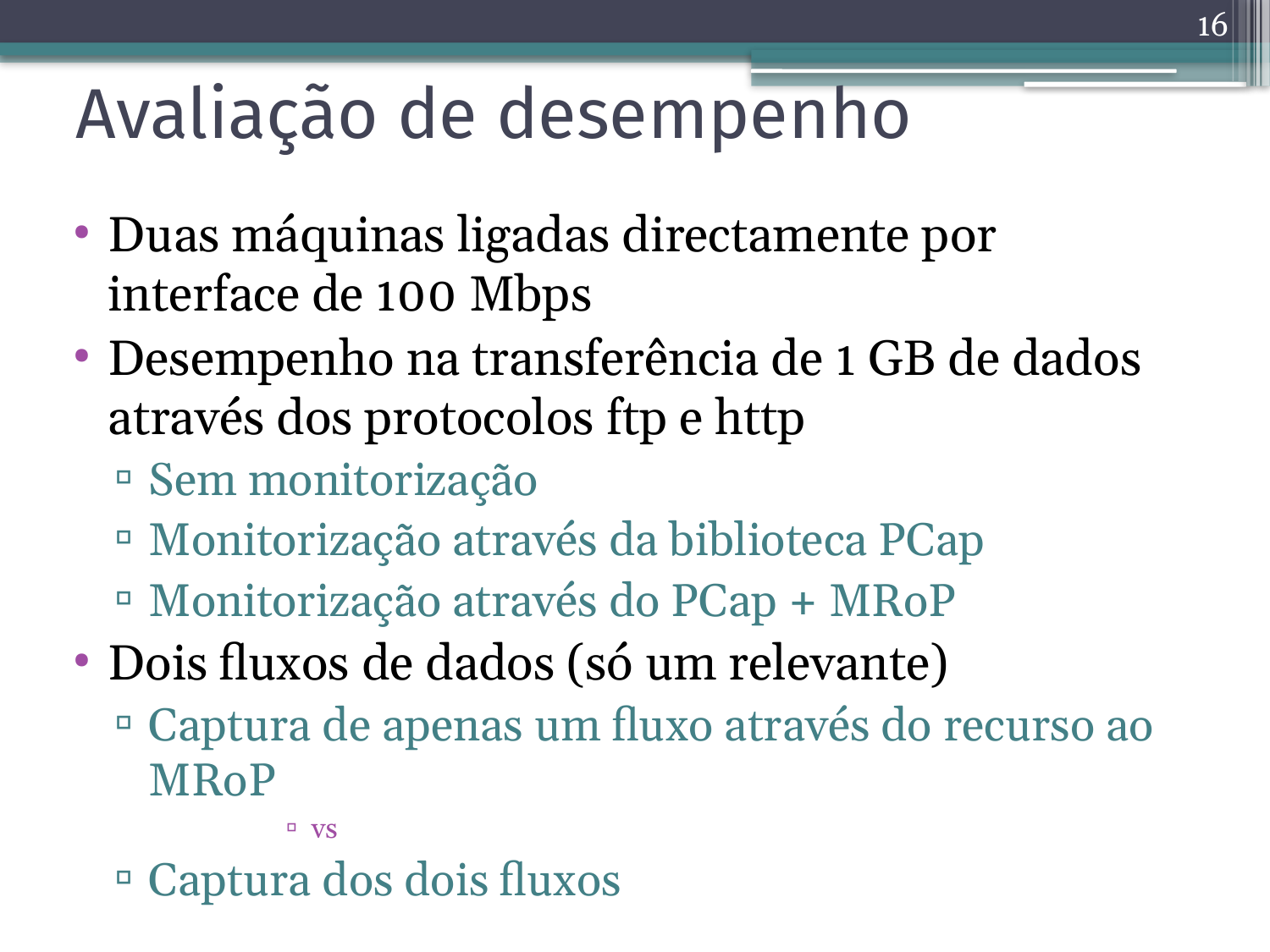

16
# Avaliação de desempenho
Duas máquinas ligadas directamente por interface de 100 Mbps
Desempenho na transferência de 1 GB de dados através dos protocolos ftp e http
Sem monitorização
Monitorização através da biblioteca PCap
Monitorização através do PCap + MRoP
Dois fluxos de dados (só um relevante)
Captura de apenas um fluxo através do recurso ao MRoP
vs
Captura dos dois fluxos